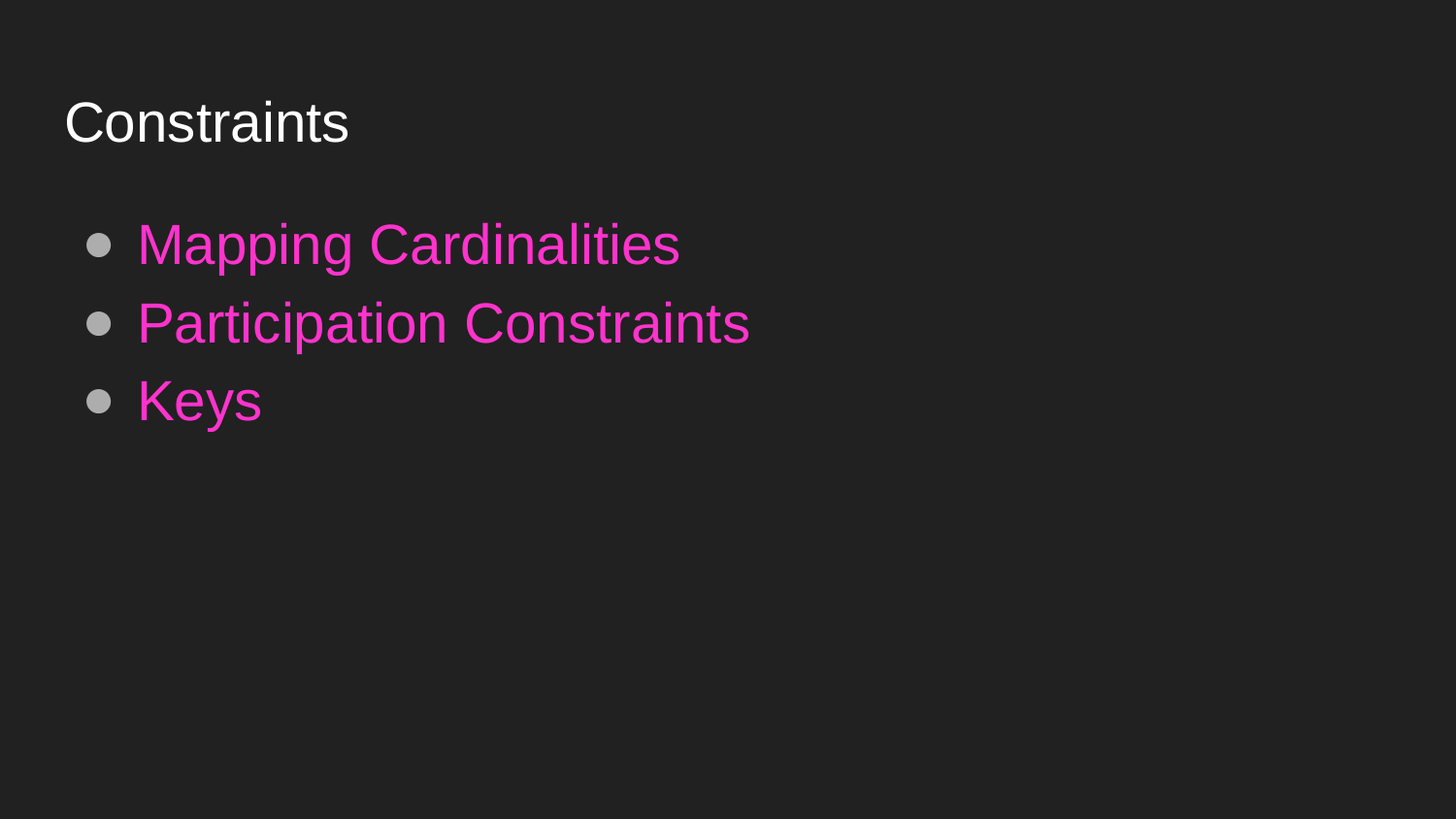

# Constraints
Mapping Cardinalities
Participation Constraints
Keys